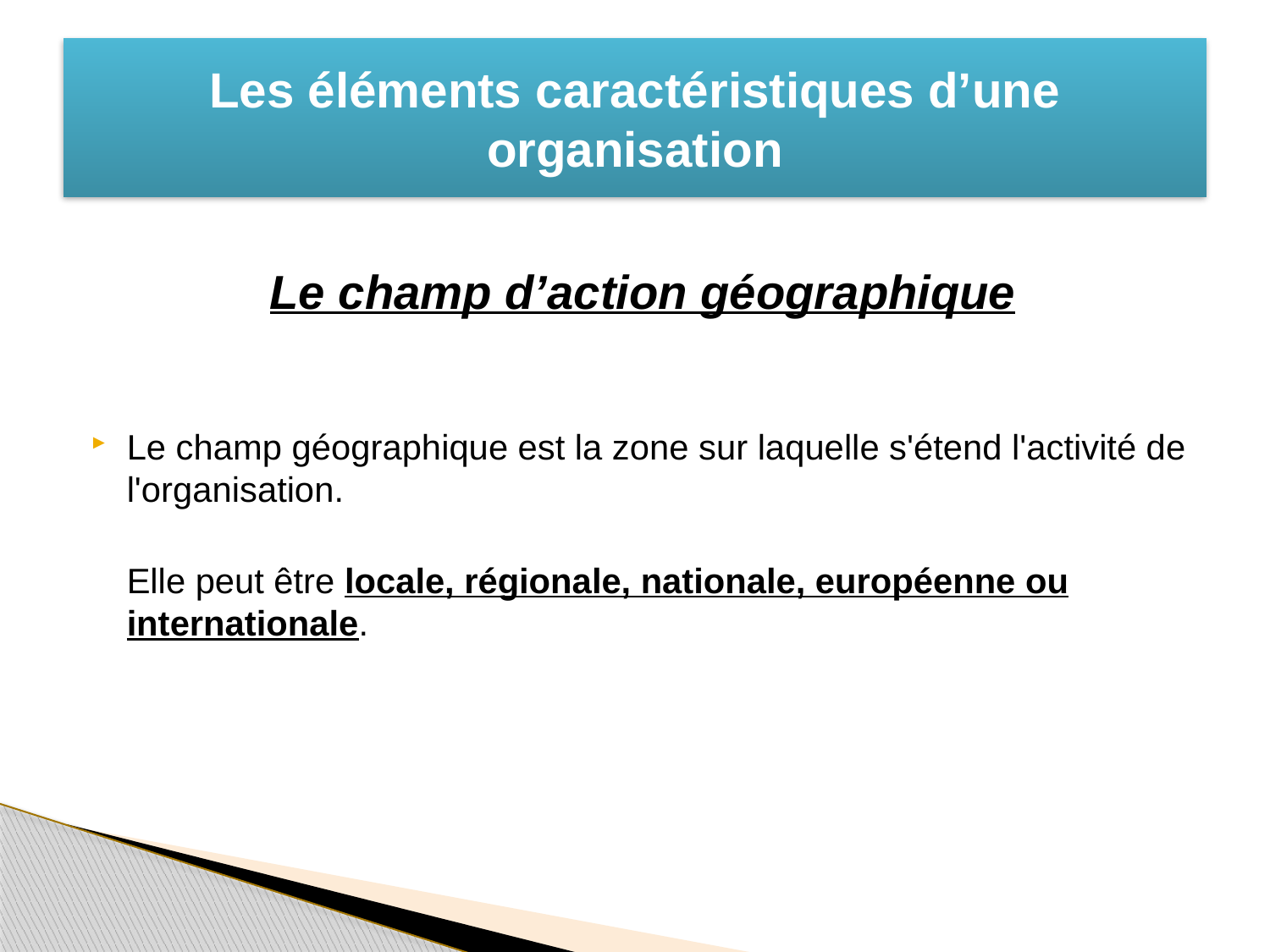

# Les éléments caractéristiques d’une organisation

Le champ d’action géographique

Le champ géographique est la zone sur laquelle s'étend l'activité de l'organisation.
Elle peut être locale, régionale, nationale, européenne ou internationale.